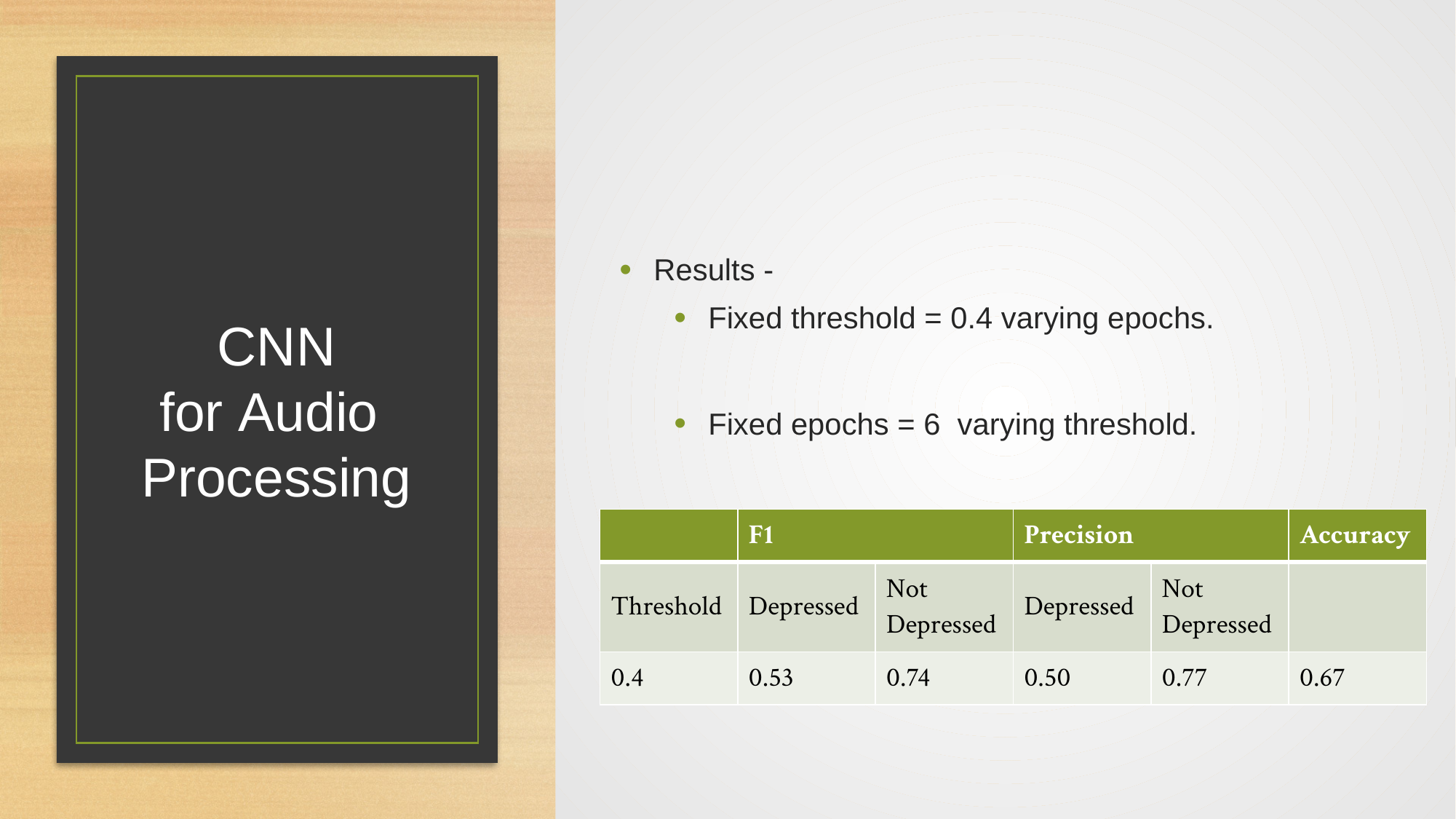

Results -
Fixed threshold = 0.4 varying epochs.

Fixed epochs = 6  varying threshold.

# CNN for Audio  Processing
|  | F1 |  | Precision |  | Accuracy |
| --- | --- | --- | --- | --- | --- |
| Threshold | Depressed | Not Depressed | Depressed | Not Depressed |  |
| 0.4 | 0.53 | 0.74 | 0.50 | 0.77 | 0.67 |